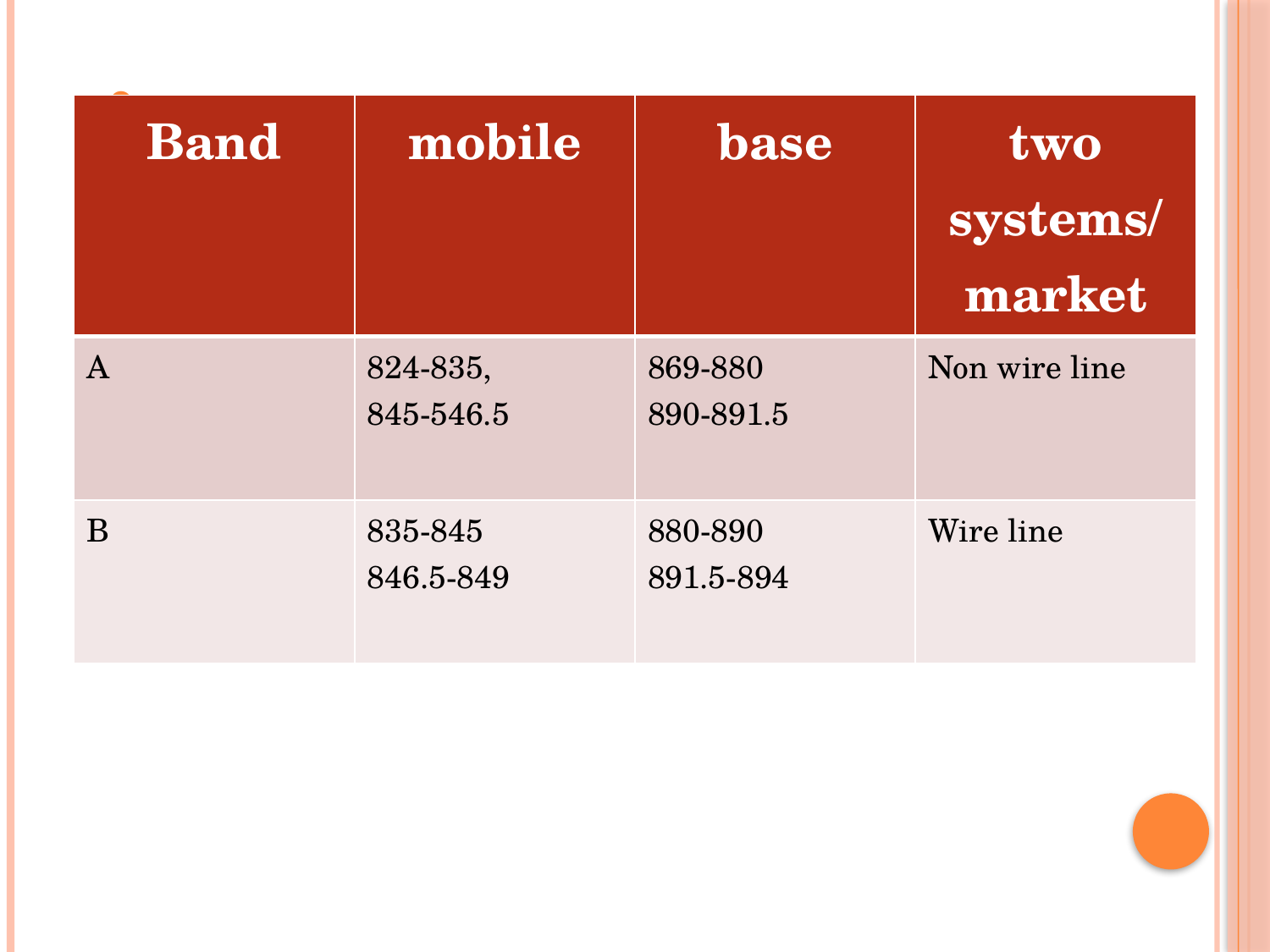

| Band | mobile | base | two systems/market |
| --- | --- | --- | --- |
| A | 824-835, 845-546.5 | 869-880 890-891.5 | Non wire line |
| B | 835-845 846.5-849 | 880-890 891.5-894 | Wire line |